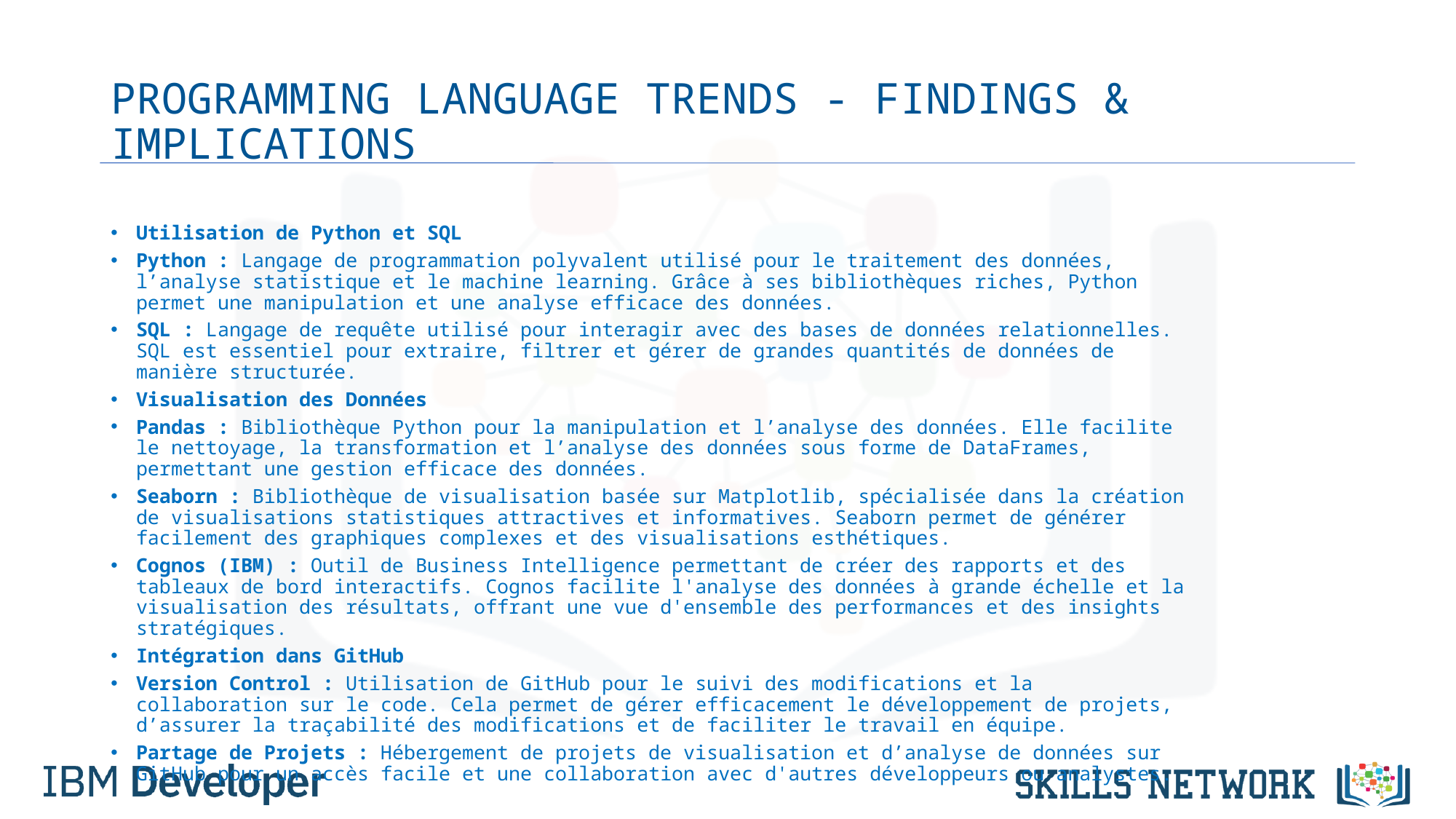

# PROGRAMMING LANGUAGE TRENDS - FINDINGS & IMPLICATIONS
Utilisation de Python et SQL
Python : Langage de programmation polyvalent utilisé pour le traitement des données, l’analyse statistique et le machine learning. Grâce à ses bibliothèques riches, Python permet une manipulation et une analyse efficace des données.
SQL : Langage de requête utilisé pour interagir avec des bases de données relationnelles. SQL est essentiel pour extraire, filtrer et gérer de grandes quantités de données de manière structurée.
Visualisation des Données
Pandas : Bibliothèque Python pour la manipulation et l’analyse des données. Elle facilite le nettoyage, la transformation et l’analyse des données sous forme de DataFrames, permettant une gestion efficace des données.
Seaborn : Bibliothèque de visualisation basée sur Matplotlib, spécialisée dans la création de visualisations statistiques attractives et informatives. Seaborn permet de générer facilement des graphiques complexes et des visualisations esthétiques.
Cognos (IBM) : Outil de Business Intelligence permettant de créer des rapports et des tableaux de bord interactifs. Cognos facilite l'analyse des données à grande échelle et la visualisation des résultats, offrant une vue d'ensemble des performances et des insights stratégiques.
Intégration dans GitHub
Version Control : Utilisation de GitHub pour le suivi des modifications et la collaboration sur le code. Cela permet de gérer efficacement le développement de projets, d’assurer la traçabilité des modifications et de faciliter le travail en équipe.
Partage de Projets : Hébergement de projets de visualisation et d’analyse de données sur GitHub pour un accès facile et une collaboration avec d'autres développeurs ou analystes.